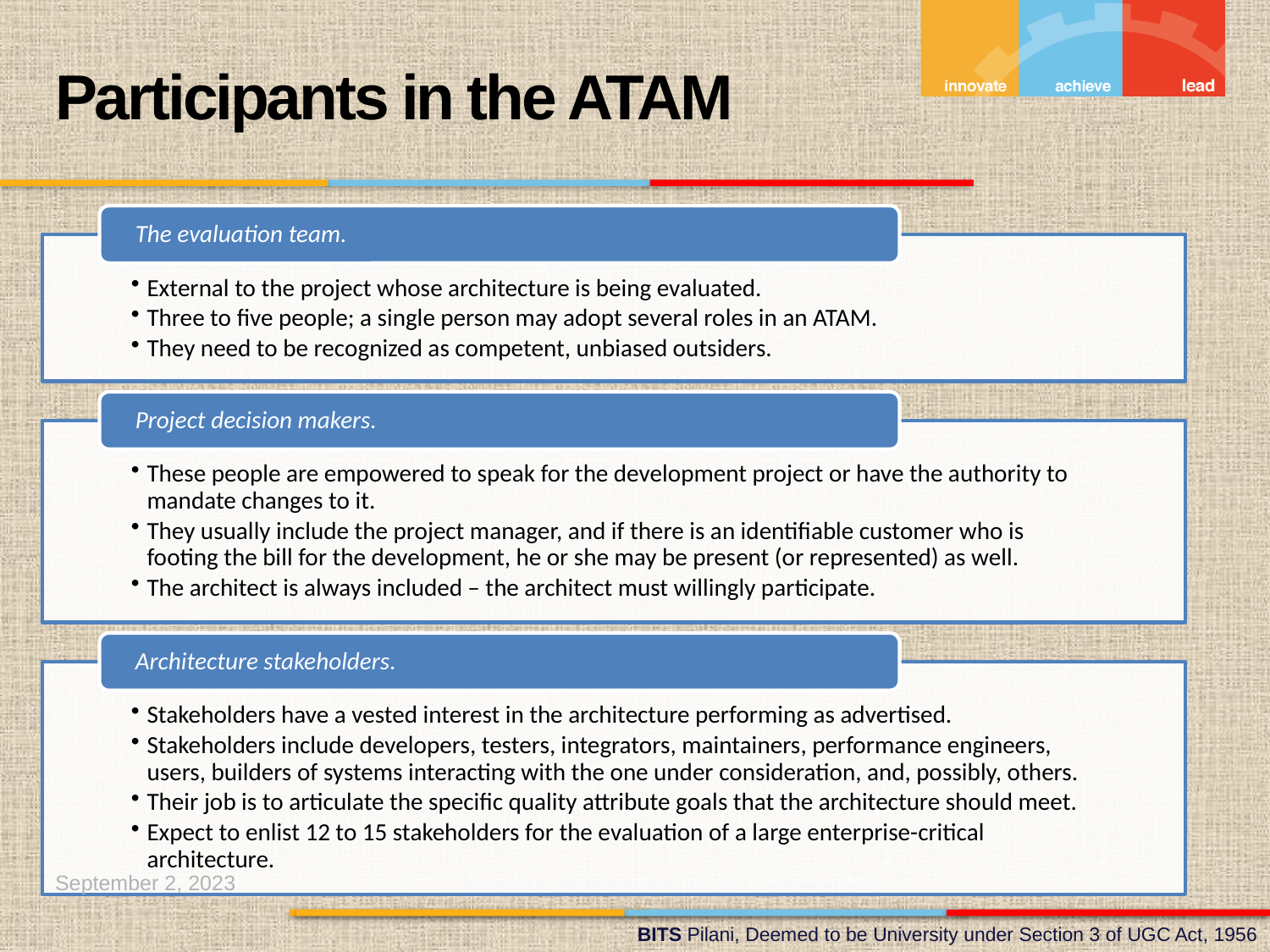

Participants in the ATAM
External to the project whose architecture is being evaluated.
Three to five people; a single person may adopt several roles in an ATAM.
They need to be recognized as competent, unbiased outsiders.
The evaluation team.
These people are empowered to speak for the development project or have the authority to mandate changes to it.
They usually include the project manager, and if there is an identifiable customer who is footing the bill for the development, he or she may be present (or represented) as well.
The architect is always included – the architect must willingly participate.
Project decision makers.
Stakeholders have a vested interest in the architecture performing as advertised.
Stakeholders include developers, testers, integrators, maintainers, performance engineers, users, builders of systems interacting with the one under consideration, and, possibly, others.
Their job is to articulate the specific quality attribute goals that the architecture should meet.
Expect to enlist 12 to 15 stakeholders for the evaluation of a large enterprise-critical architecture.
Architecture stakeholders.
September 2, 2023
SEZG651/SSZG653 Software Architectures